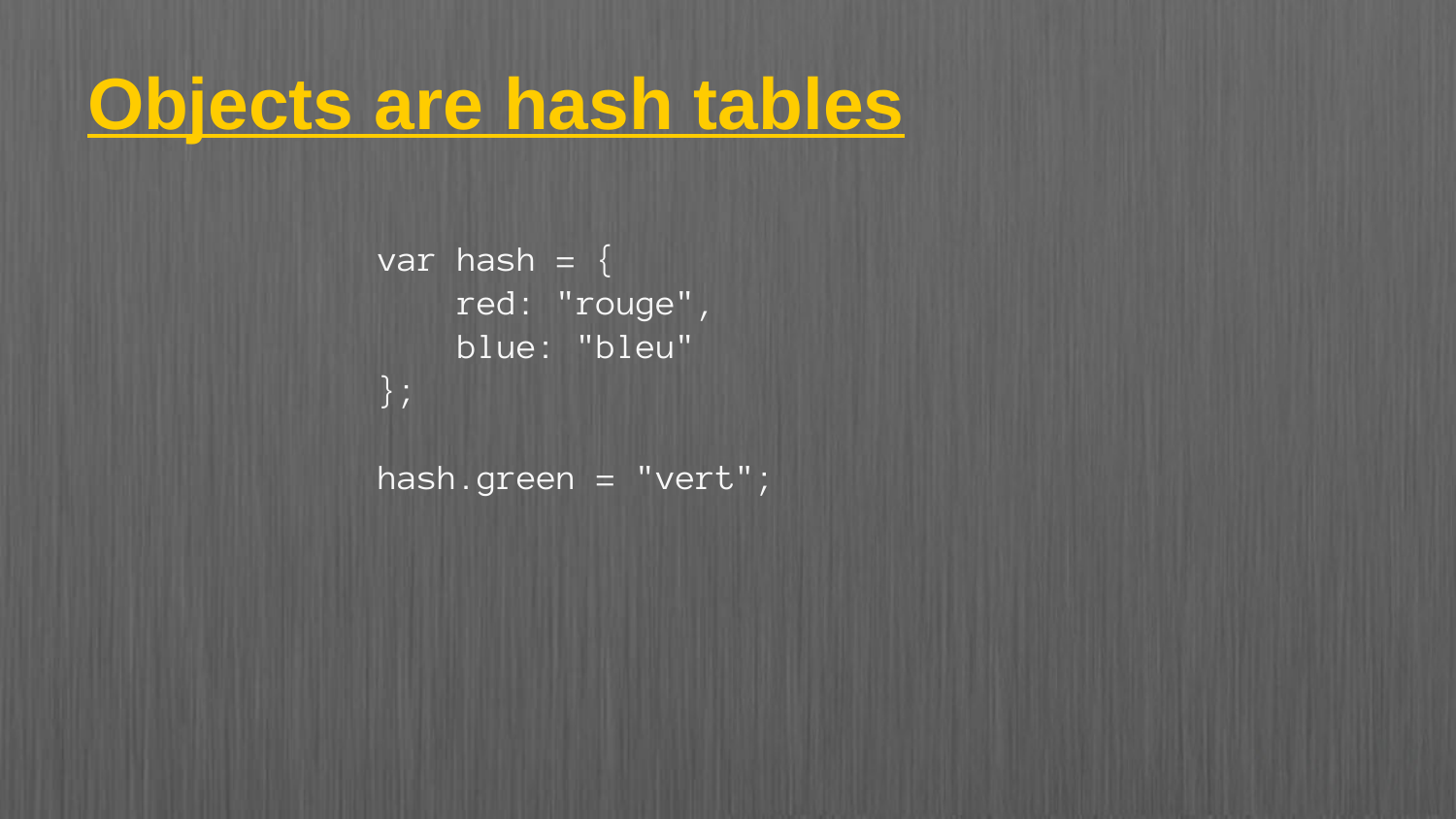

# Objects are hash tables
var hash = {
    red: "rouge",
    blue: "bleu"
};
hash.green = "vert";